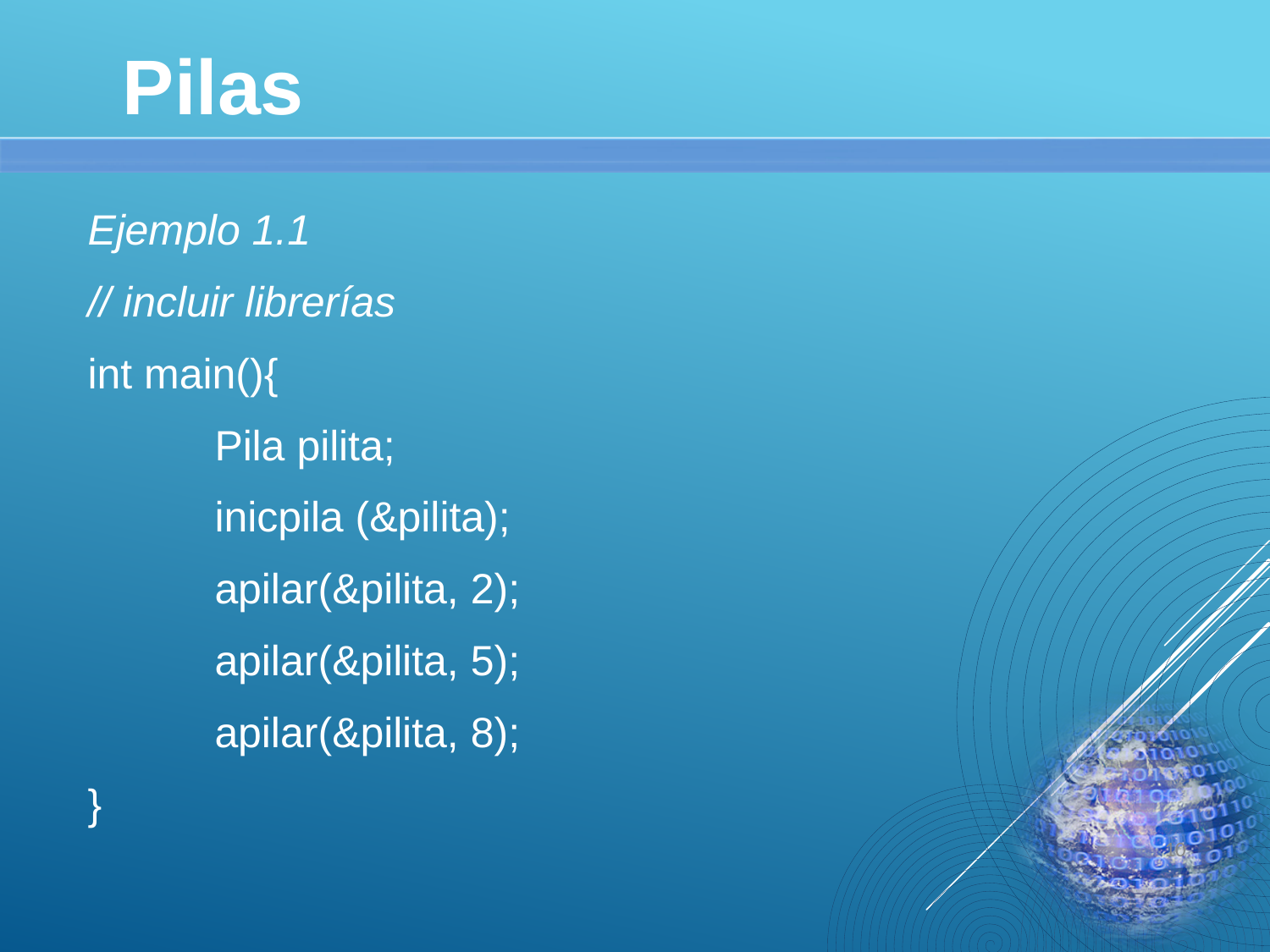

Pilas
Ejemplo 1.1
// incluir librerías
int main(){
	Pila pilita;
	inicpila (&pilita);
	apilar(&pilita, 2);
	apilar(&pilita, 5);
	apilar(&pilita, 8);
}

10